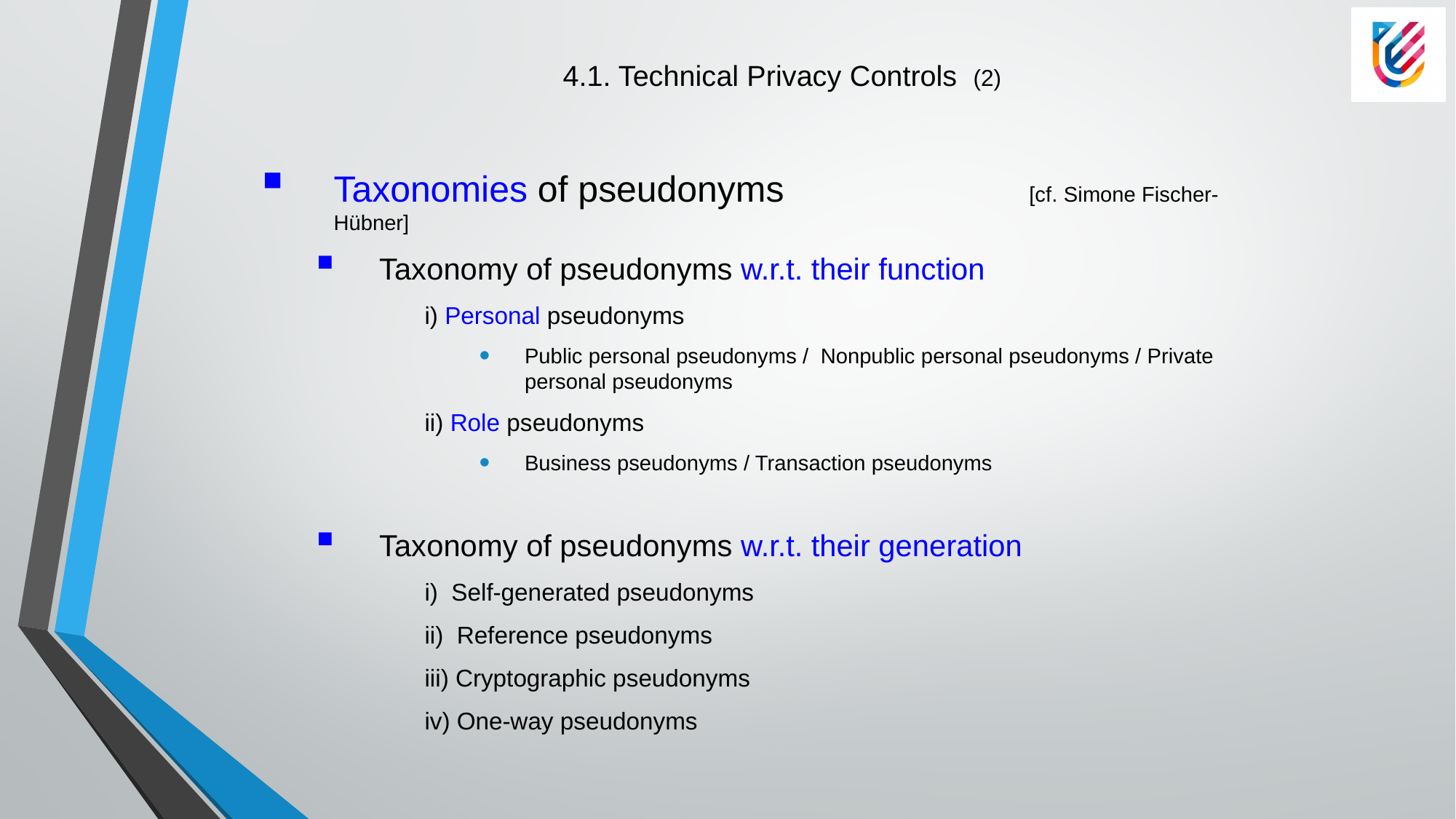

# 4.1. Technical Privacy Controls (2)
Taxonomies of pseudonyms		    [cf. Simone Fischer-Hübner]
Taxonomy of pseudonyms w.r.t. their function
i) Personal pseudonyms
Public personal pseudonyms /  Nonpublic personal pseudonyms / Private personal pseudonyms
ii) Role pseudonyms
Business pseudonyms / Transaction pseudonyms

Taxonomy of pseudonyms w.r.t. their generation
i)  Self-generated pseudonyms
ii)  Reference pseudonyms
iii) Cryptographic pseudonyms
iv) One-way pseudonyms